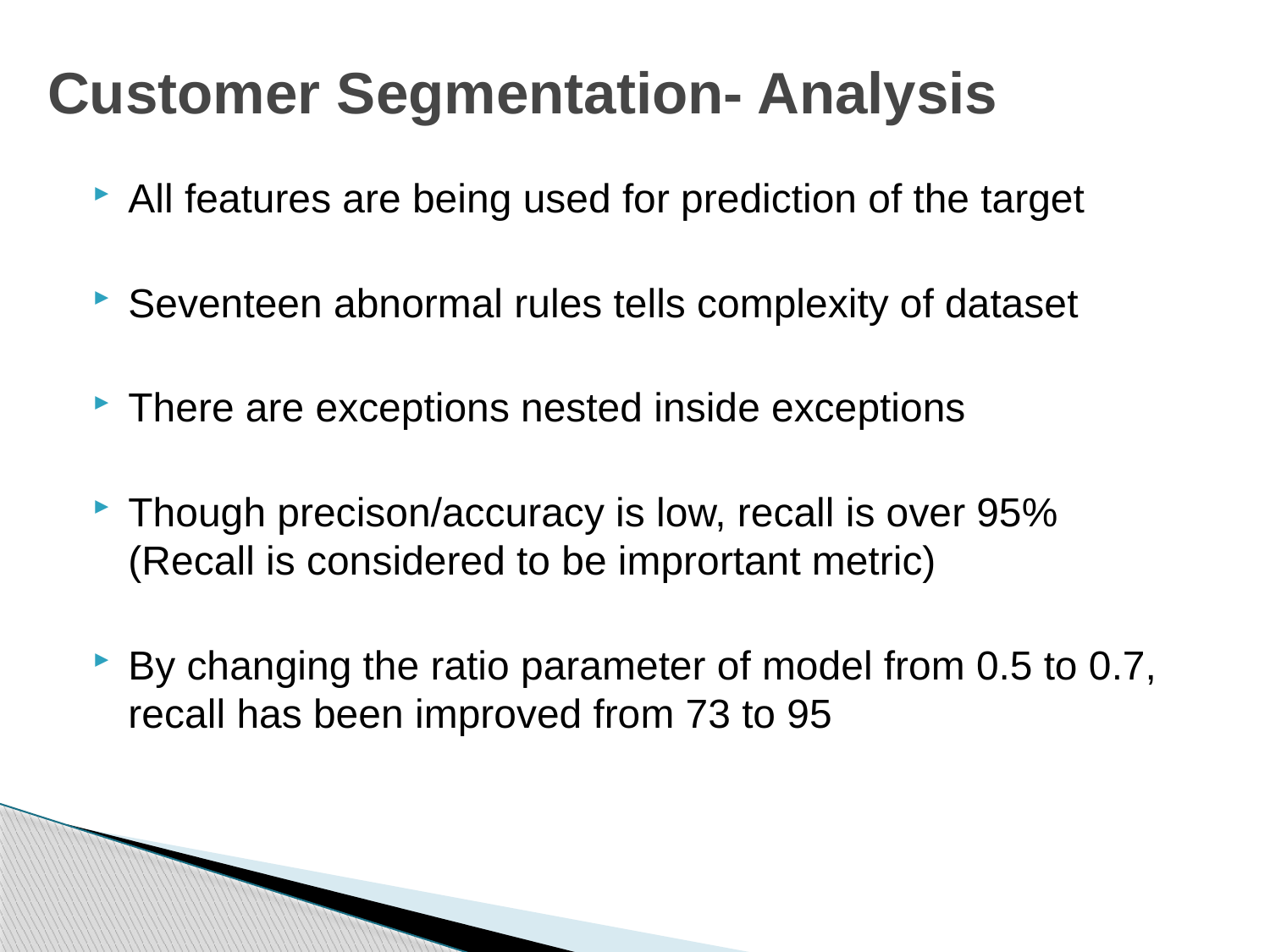

# Customer Segmentation- Analysis
All features are being used for prediction of the target
Seventeen abnormal rules tells complexity of dataset
There are exceptions nested inside exceptions
Though precison/accuracy is low, recall is over 95%
(Recall is considered to be imprortant metric)
By changing the ratio parameter of model from 0.5 to 0.7, recall has been improved from 73 to 95